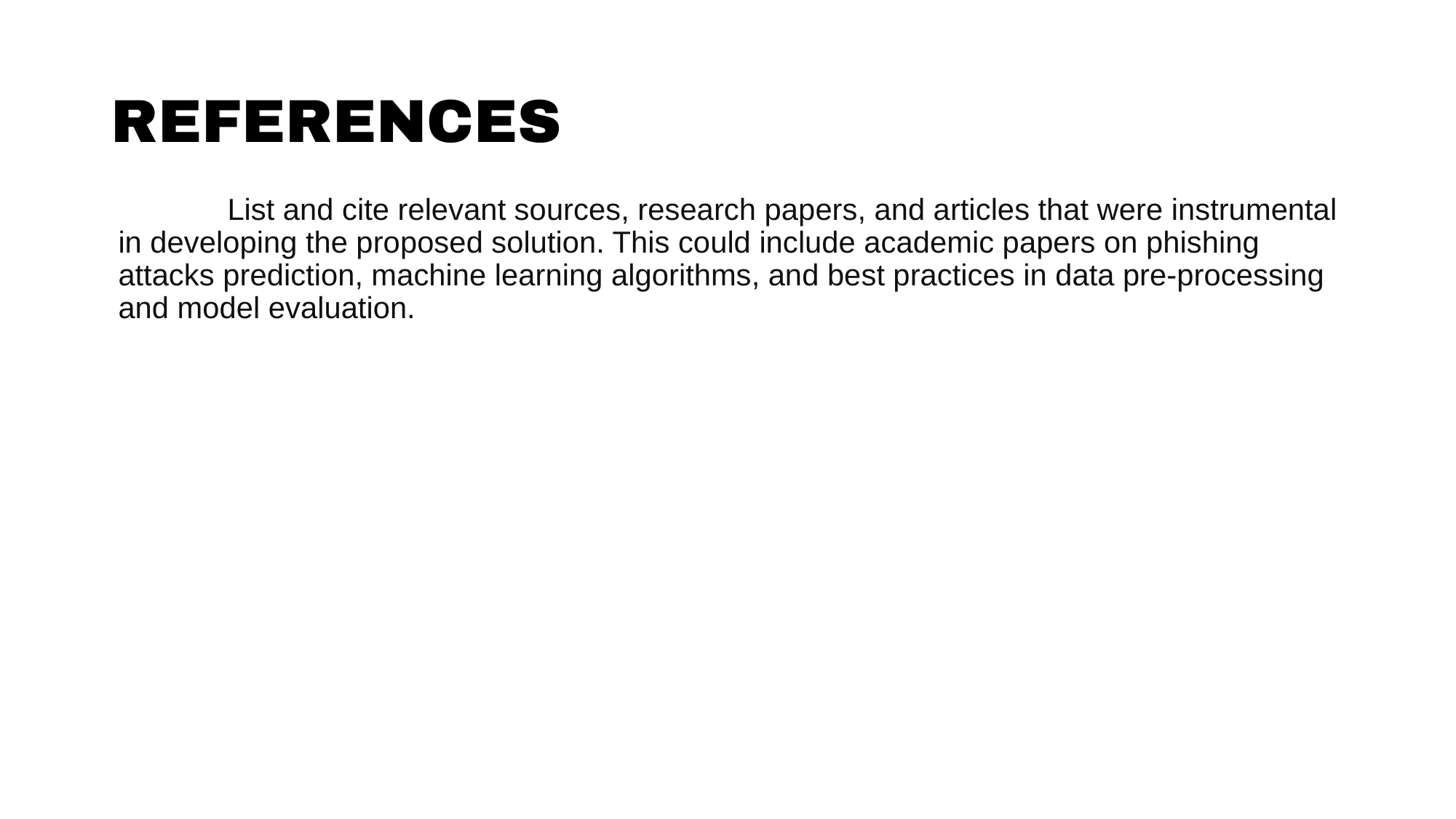

# REFERENCES
	List and cite relevant sources, research papers, and articles that were instrumental in developing the proposed solution. This could include academic papers on phishing attacks prediction, machine learning algorithms, and best practices in data pre-processing and model evaluation.